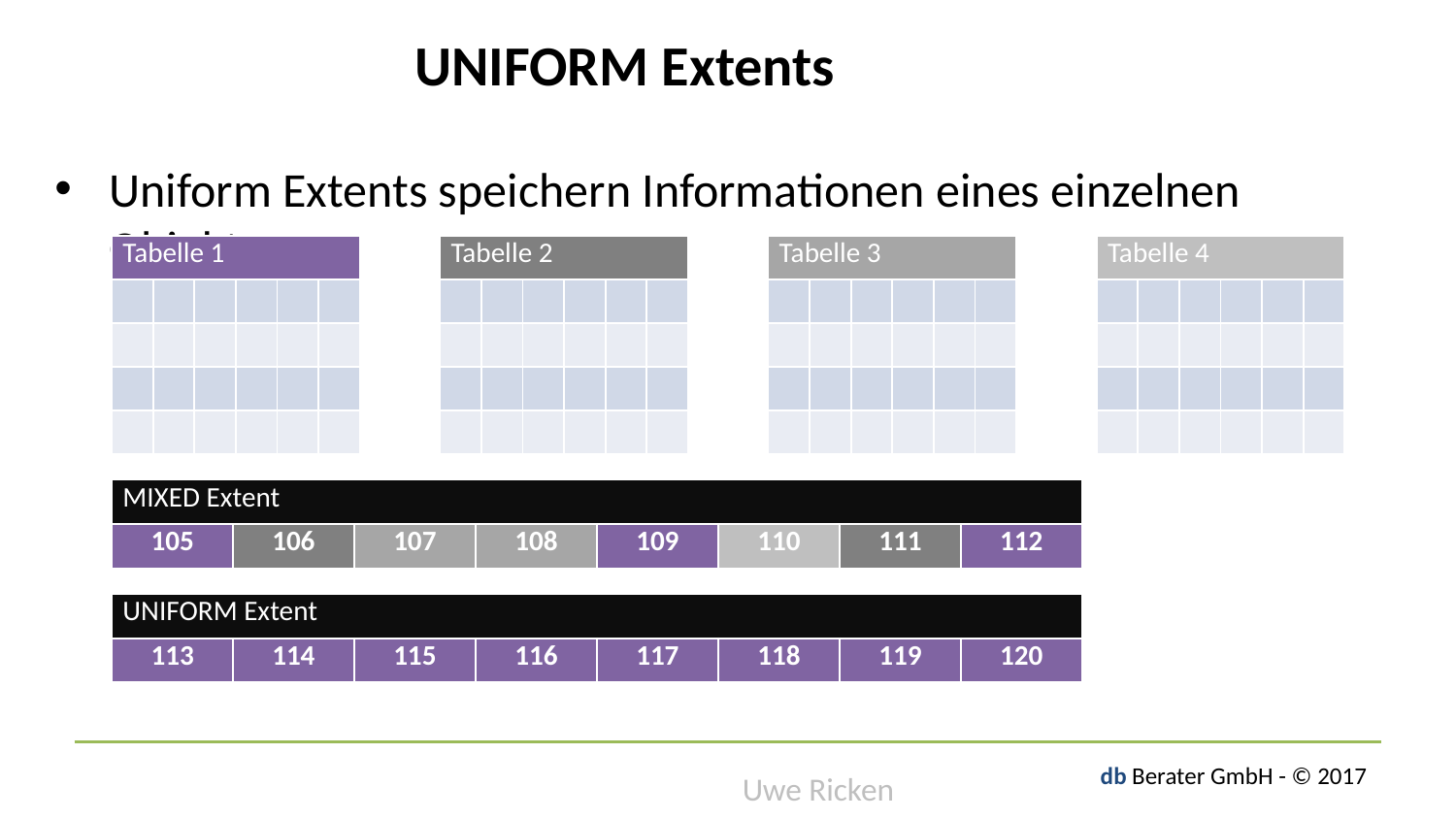

# UNIFORM Extents
Uniform Extents speichern Informationen eines einzelnen Objekts
| Tabelle 1 |  |  |  |  |  |
| --- | --- | --- | --- | --- | --- |
|  |  |  |  |  |  |
|  |  |  |  |  |  |
|  |  |  |  |  |  |
|  |  |  |  |  |  |
| Tabelle 2 |  |  |  |  |  |
| --- | --- | --- | --- | --- | --- |
|  |  |  |  |  |  |
|  |  |  |  |  |  |
|  |  |  |  |  |  |
|  |  |  |  |  |  |
| Tabelle 3 |  |  |  |  |  |
| --- | --- | --- | --- | --- | --- |
|  |  |  |  |  |  |
|  |  |  |  |  |  |
|  |  |  |  |  |  |
|  |  |  |  |  |  |
| Tabelle 4 |  |  |  |  |  |
| --- | --- | --- | --- | --- | --- |
|  |  |  |  |  |  |
|  |  |  |  |  |  |
|  |  |  |  |  |  |
|  |  |  |  |  |  |
| MIXED Extent |  |  |  |  |  |  |  |
| --- | --- | --- | --- | --- | --- | --- | --- |
| 105 | 106 | 107 | 108 | 109 | 110 | 111 | 112 |
| UNIFORM Extent |  |  |  |  |  |  |  |
| --- | --- | --- | --- | --- | --- | --- | --- |
| 113 | 114 | 115 | 116 | 117 | 118 | 119 | 120 |